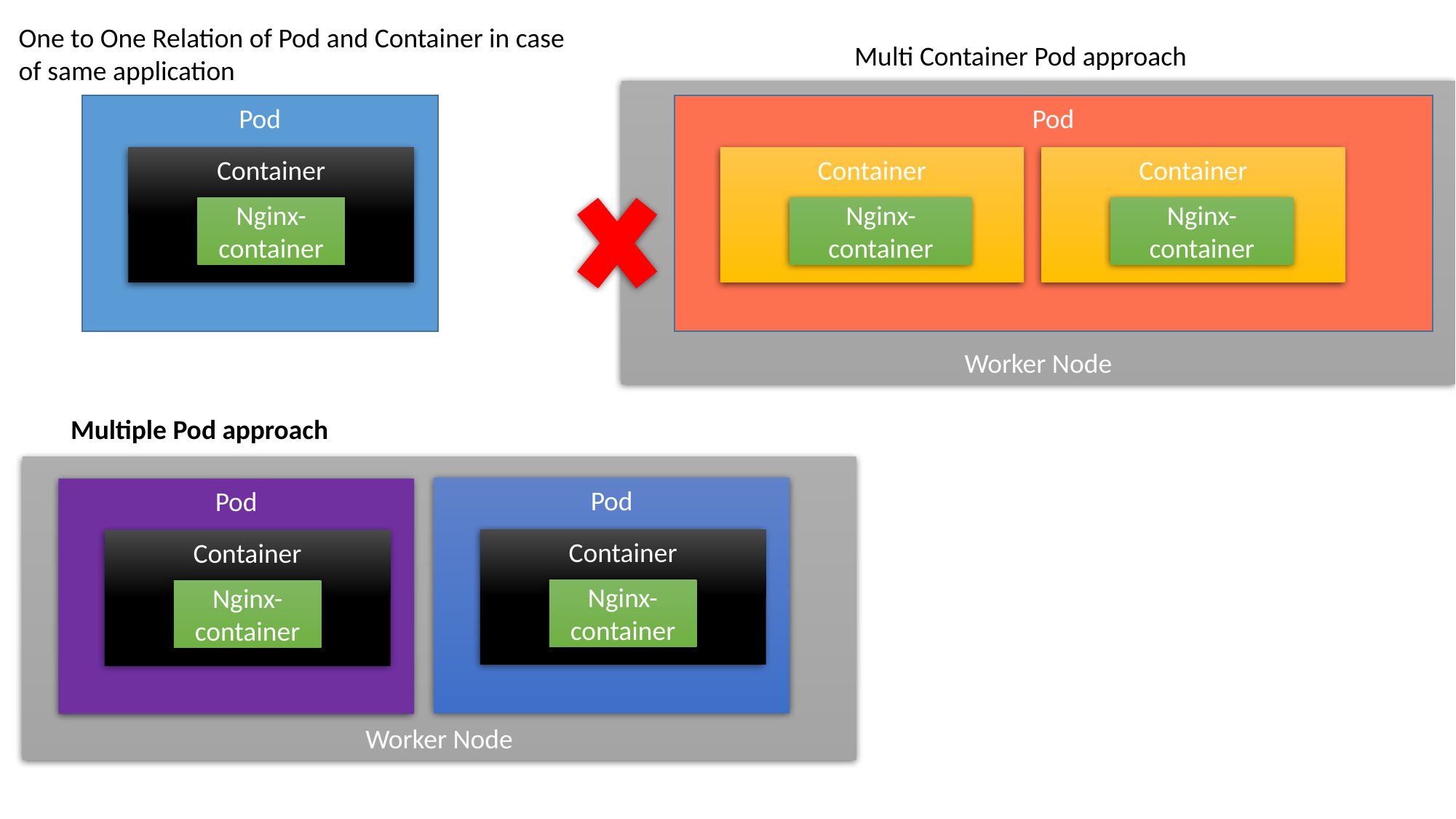

One to One Relation of Pod and Container in case of same application
Multi Container Pod approach
Worker Node
Pod
Pod
Container

Container

Container

Nginx- container
Nginx- container
Nginx- container
Multiple Pod approach
Worker Node
Pod
Pod
Container

Container

Nginx- container
Nginx- container